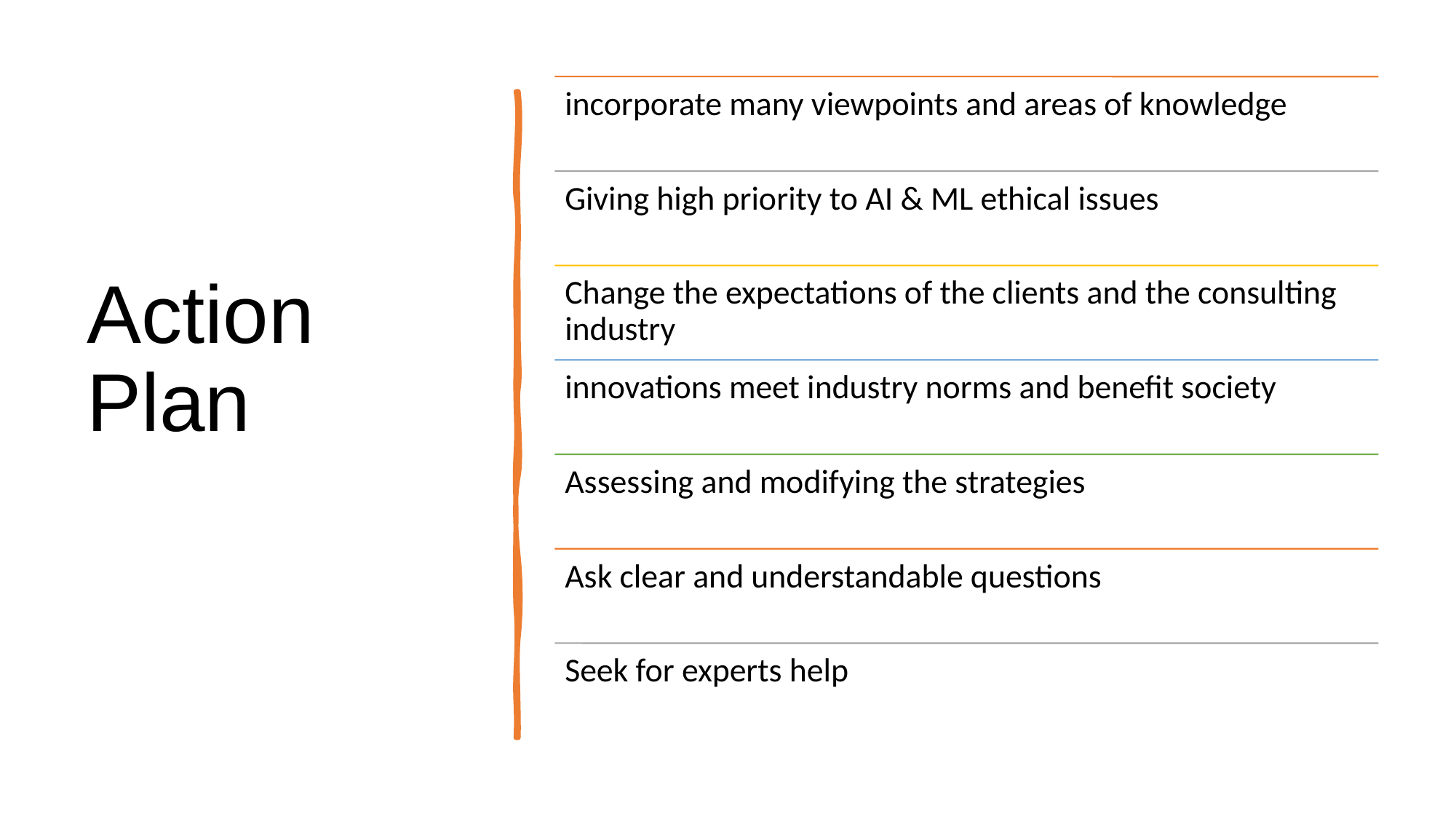

incorporate many viewpoints and areas of knowledge
Giving high priority to AI & ML ethical issues
Change the expectations of the clients and the consulting industry
innovations meet industry norms and benefit society
Assessing and modifying the strategies
Ask clear and understandable questions
Seek for experts help
# Action Plan